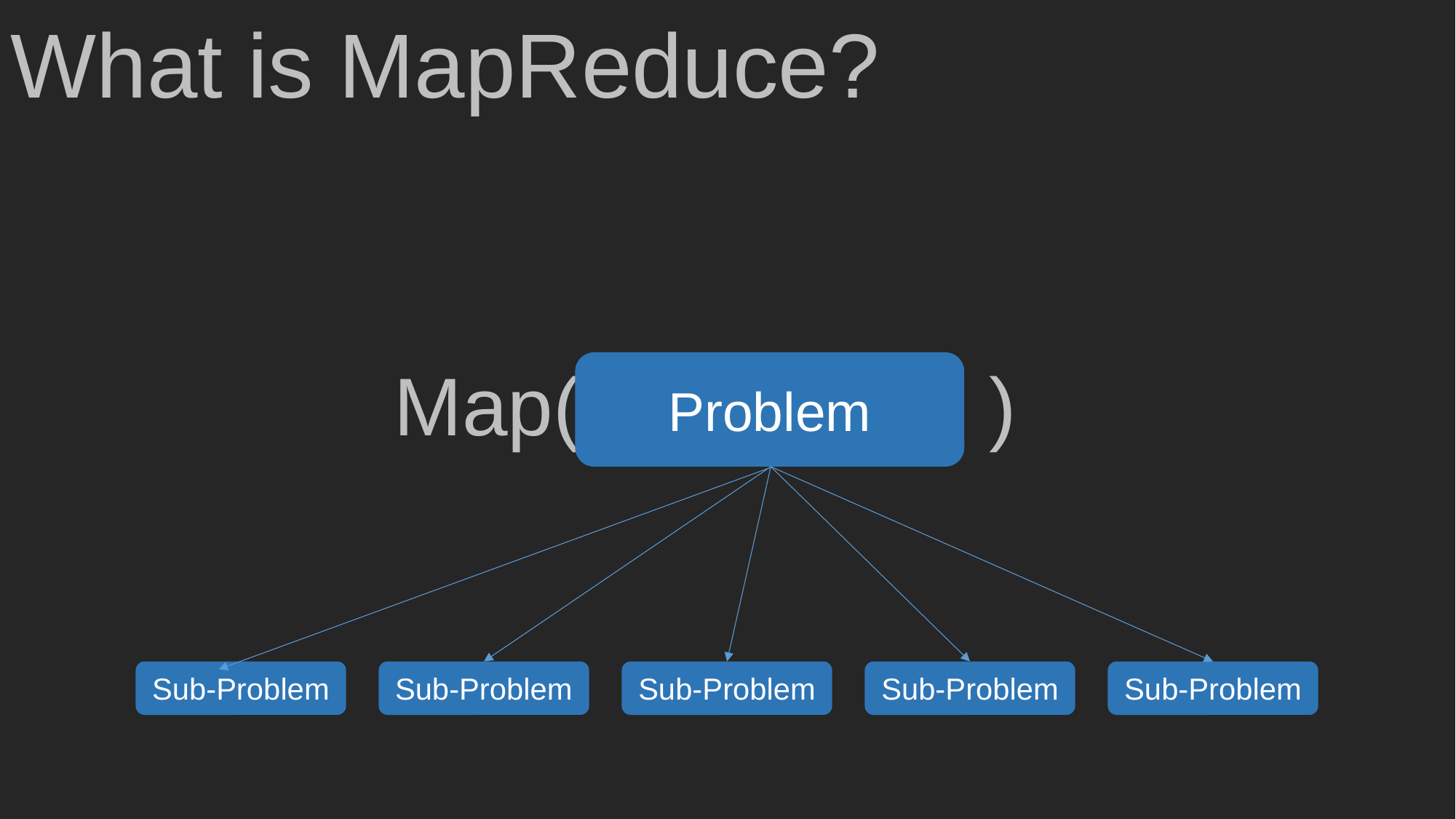

What is MapReduce?
Map(                  )
Problem
Sub-Problem
Sub-Problem
Sub-Problem
Sub-Problem
Sub-Problem